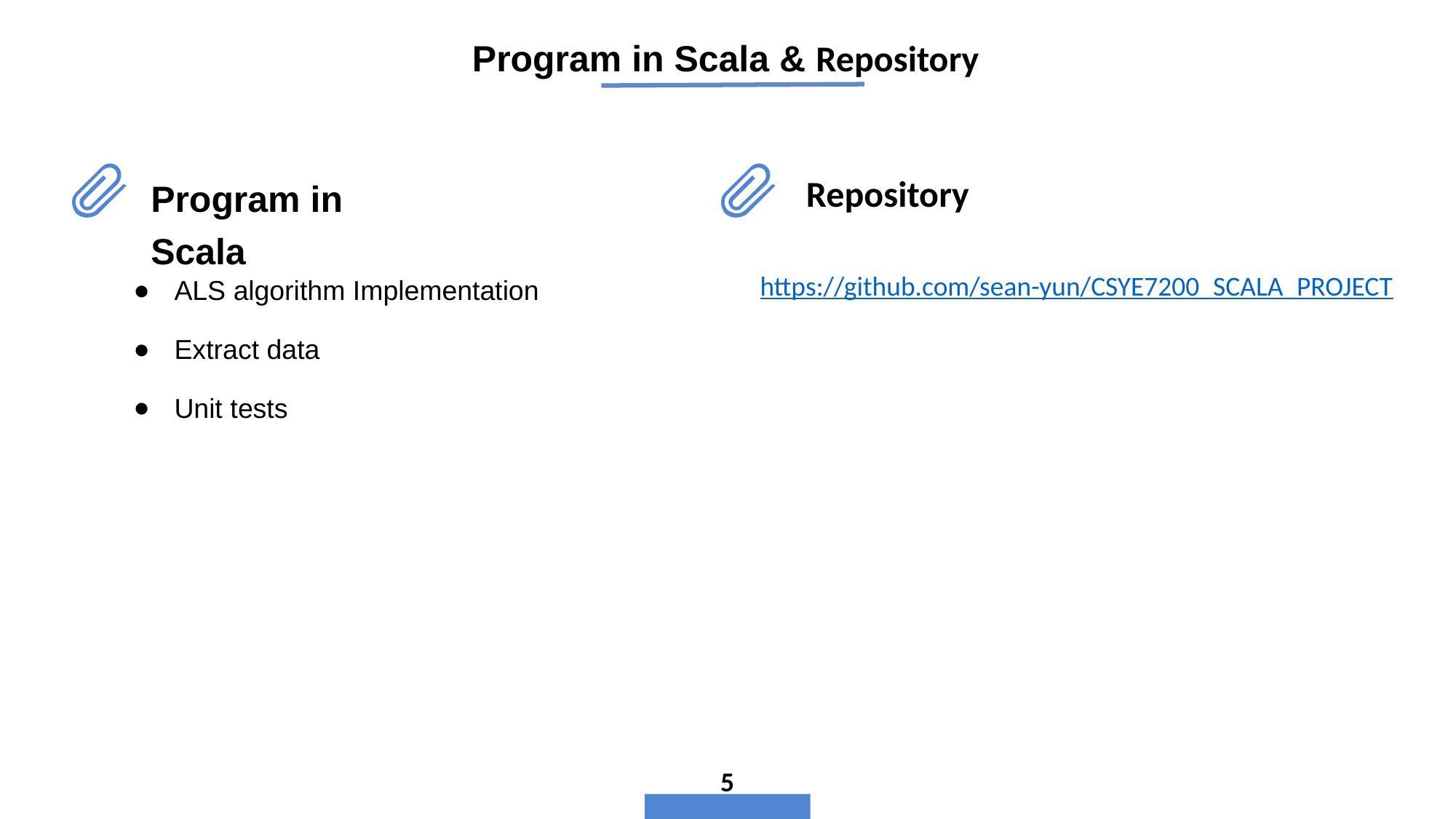

Program in Scala & Repository

Repository
Program in Scala

https://github.com/sean-yun/CSYE7200_SCALA_PROJECT
ALS algorithm Implementation

Extract data

Unit tests

5